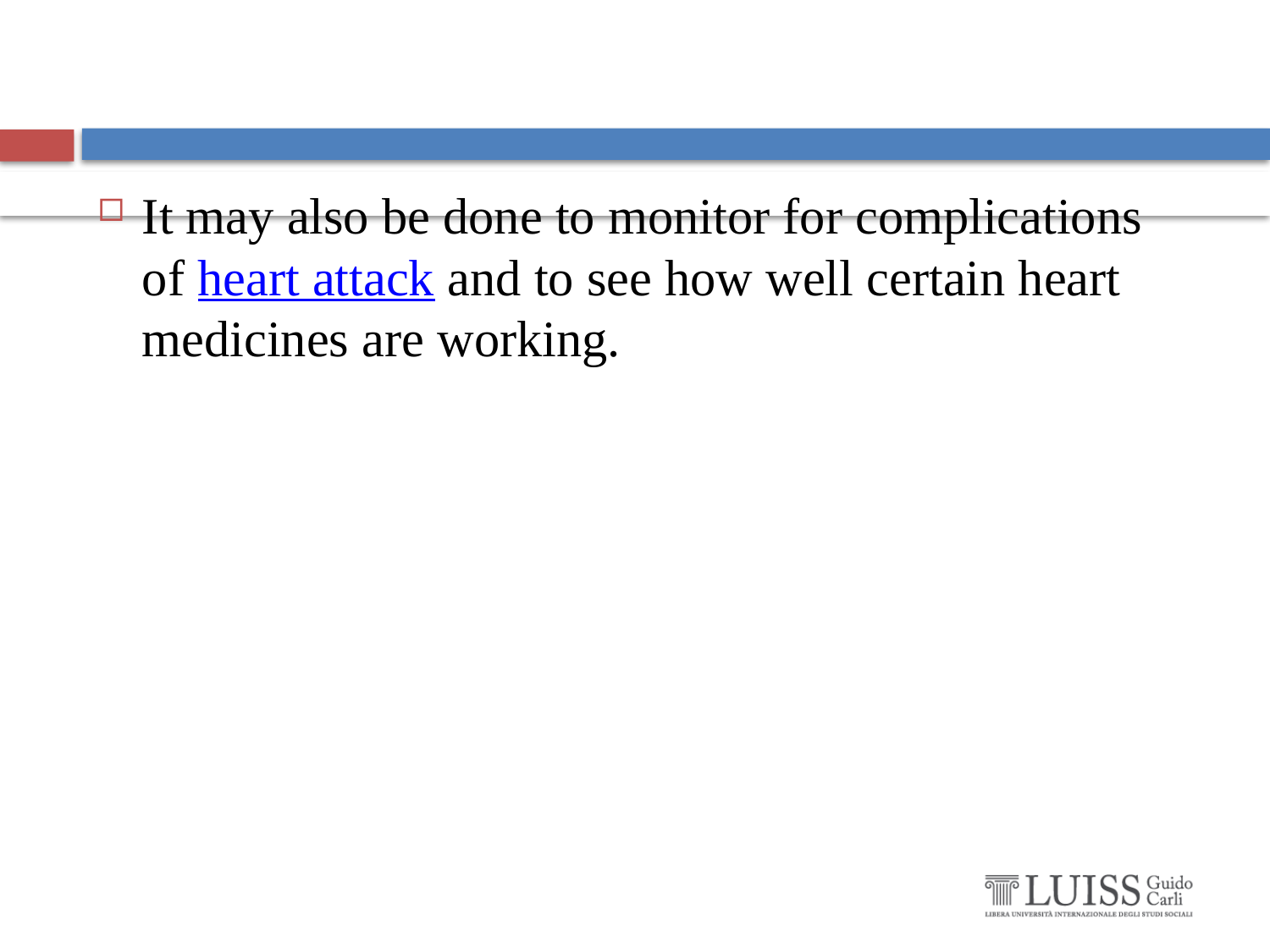

#
It may also be done to monitor for complications of heart attack and to see how well certain heart medicines are working.